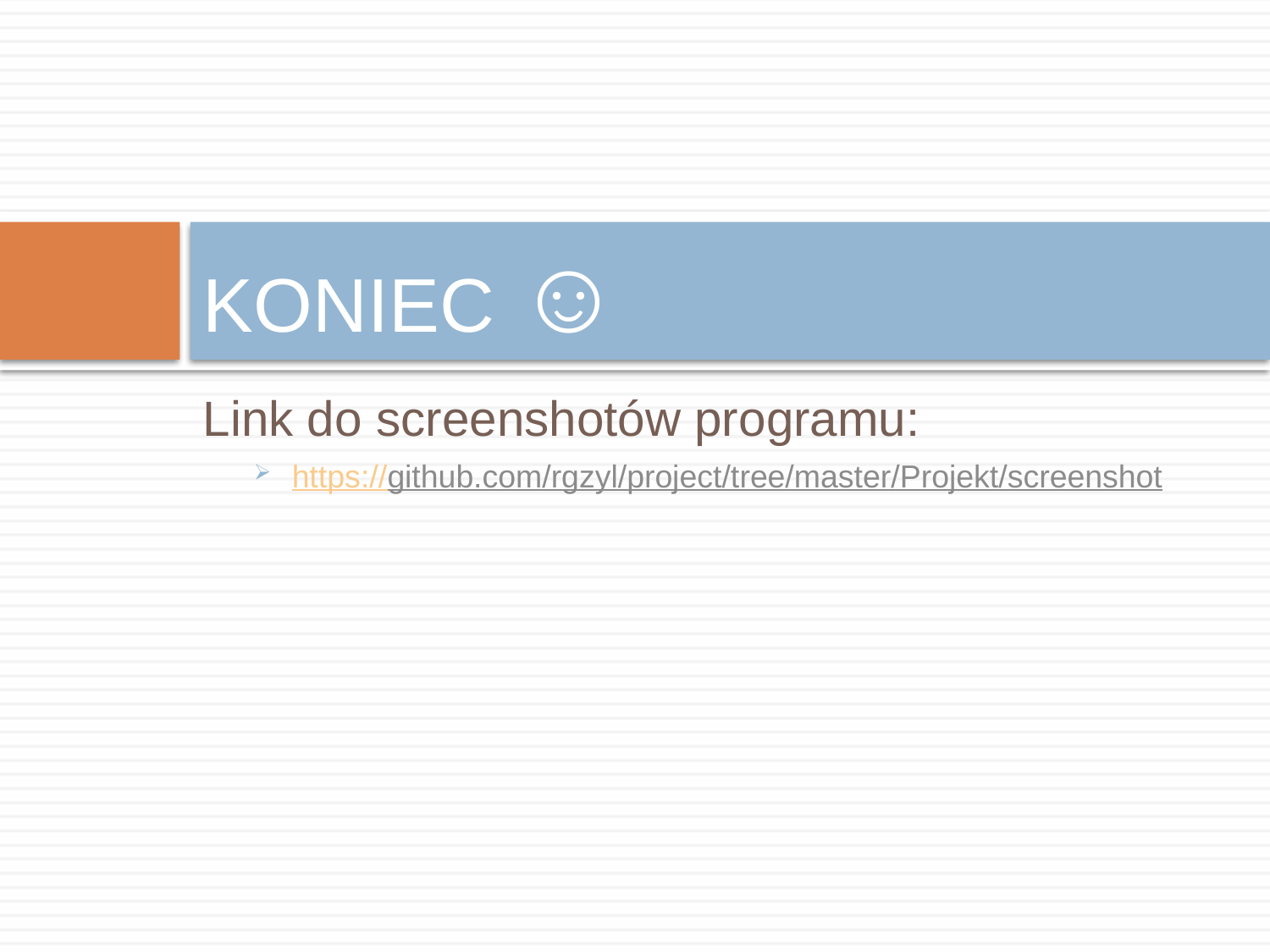

# KONIEC ☺
Link do screenshotów programu:
https://github.com/rgzyl/project/tree/master/Projekt/screenshot